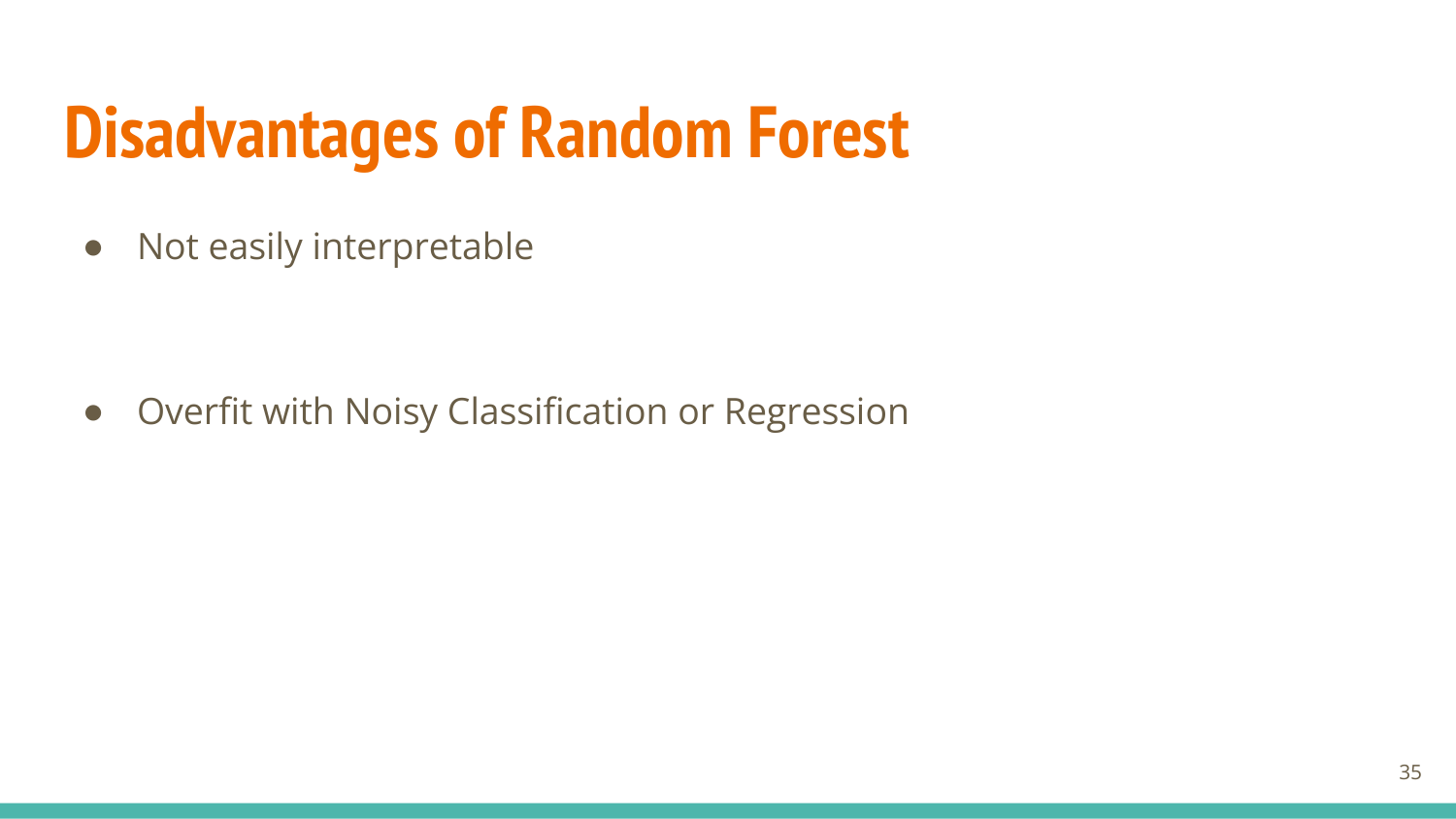

# Disadvantages of Random Forest
Not easily interpretable

Overfit with Noisy Classification or Regression
35